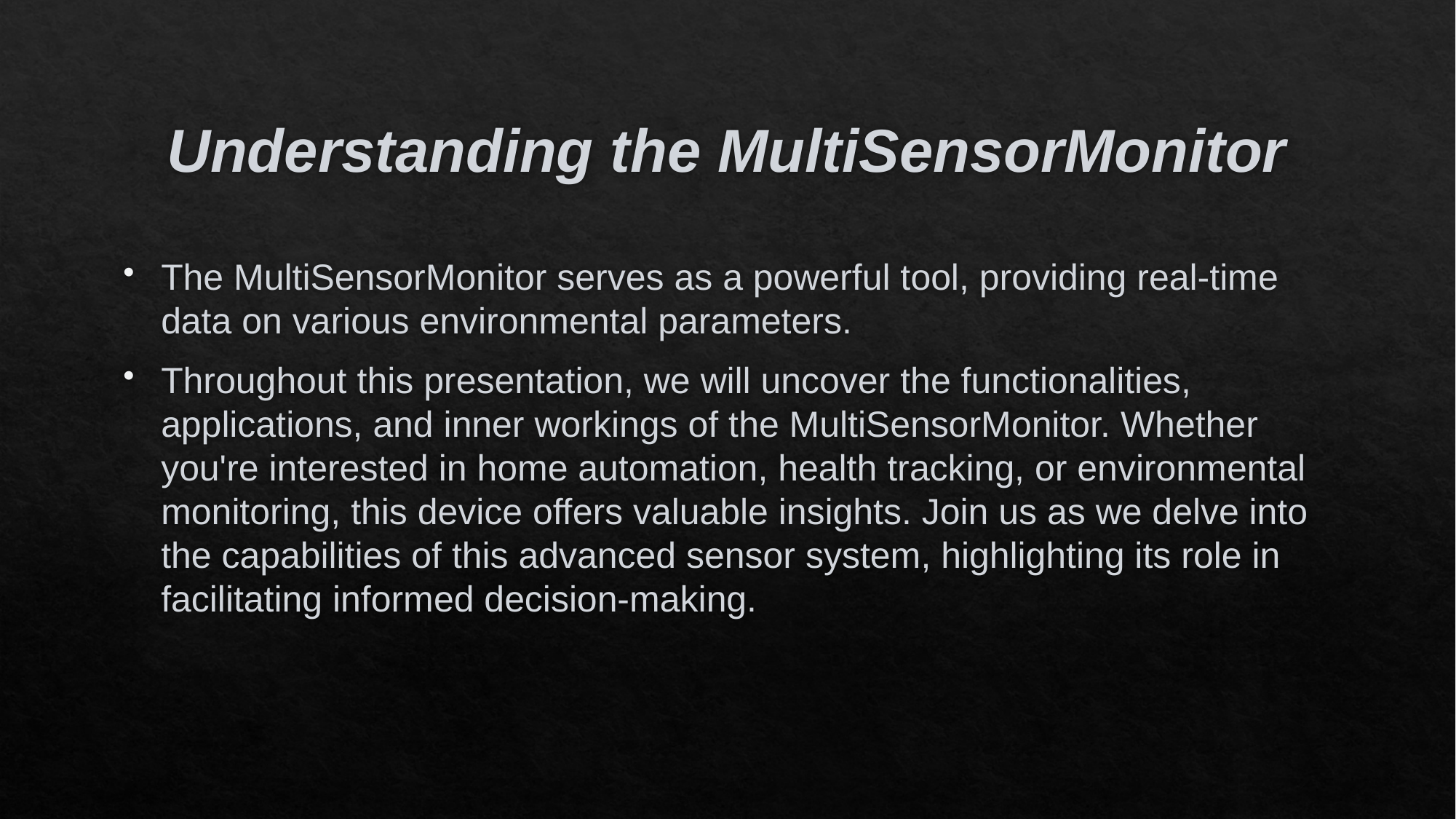

# Understanding the MultiSensorMonitor
The MultiSensorMonitor serves as a powerful tool, providing real-time data on various environmental parameters.
Throughout this presentation, we will uncover the functionalities, applications, and inner workings of the MultiSensorMonitor. Whether you're interested in home automation, health tracking, or environmental monitoring, this device offers valuable insights. Join us as we delve into the capabilities of this advanced sensor system, highlighting its role in facilitating informed decision-making.